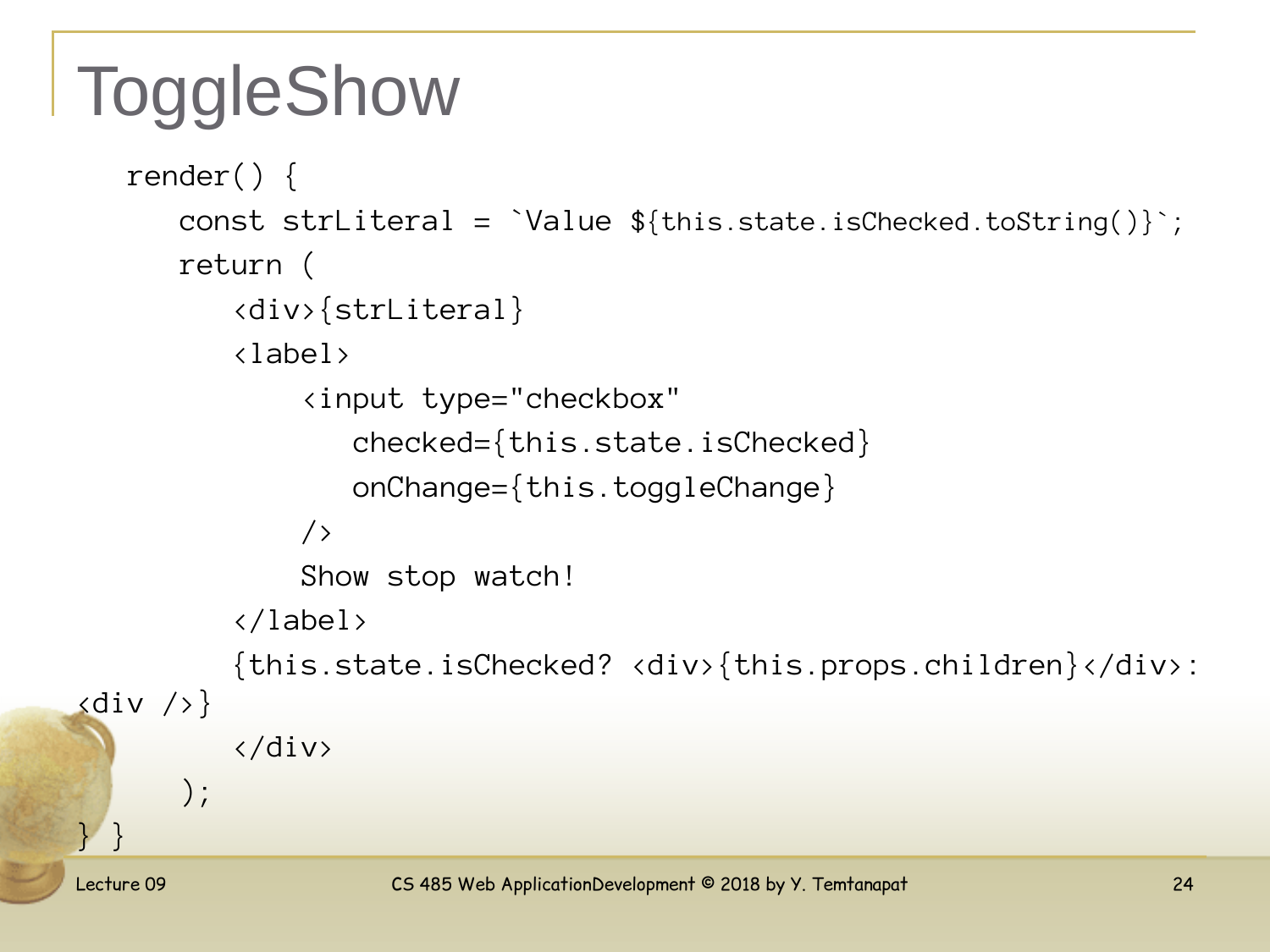

# ToggleShow
   render() {
      const strLiteral = `Value ${this.state.isChecked.toString()}`;
      return (
         <div>{strLiteral}
         <label>
             <input type="checkbox"
                checked={this.state.isChecked}
                onChange={this.toggleChange}
             />
             Show stop watch!
         </label>
         {this.state.isChecked? <div>{this.props.children}</div>: <div />}
         </div>
      );
} }
Lecture 09
CS 485 Web ApplicationDevelopment © 2018 by Y. Temtanapat
24